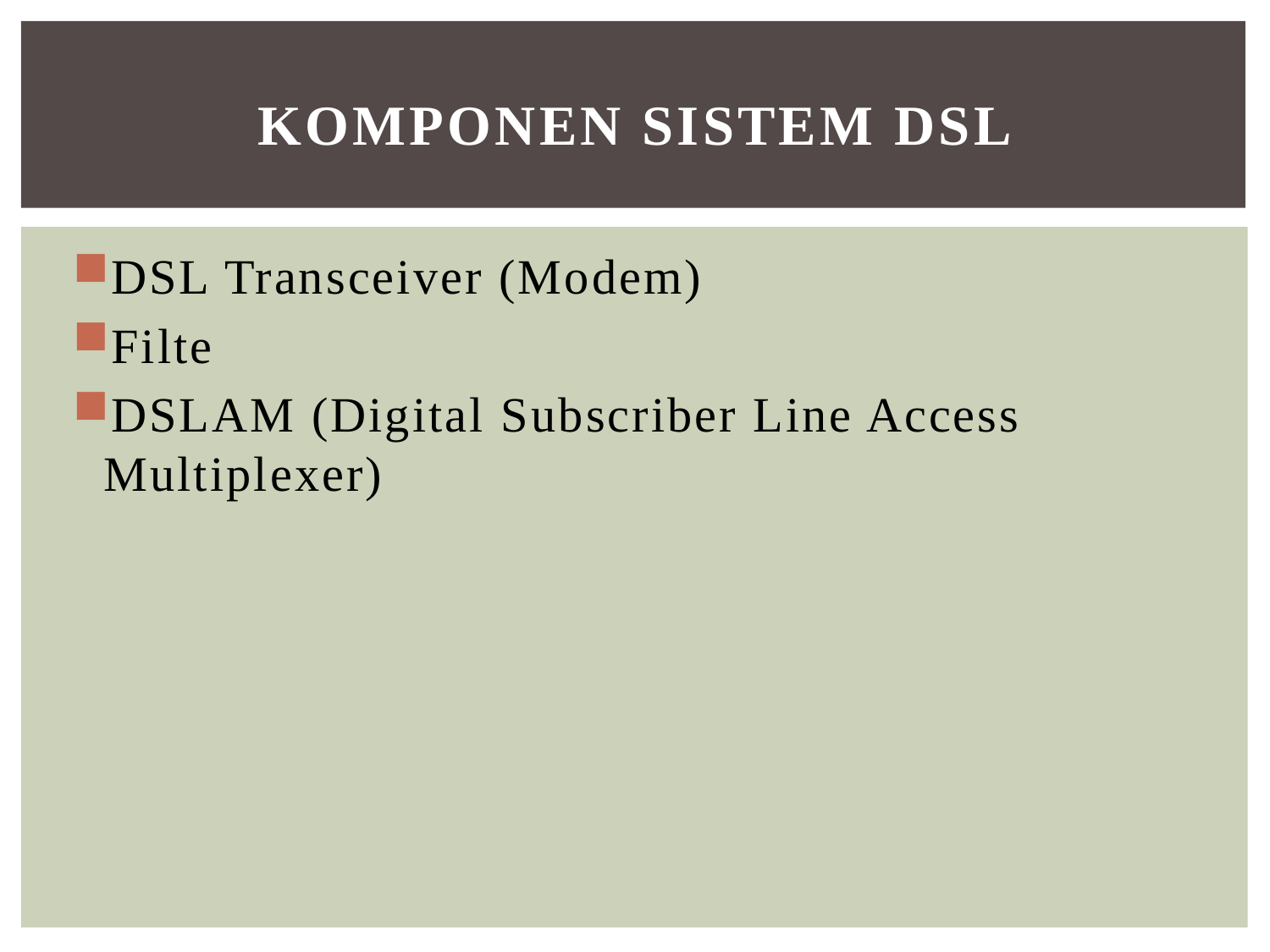

# Komponen sistem dsl
DSL Transceiver (Modem)
Filte
DSLAM (Digital Subscriber Line Access Multiplexer)